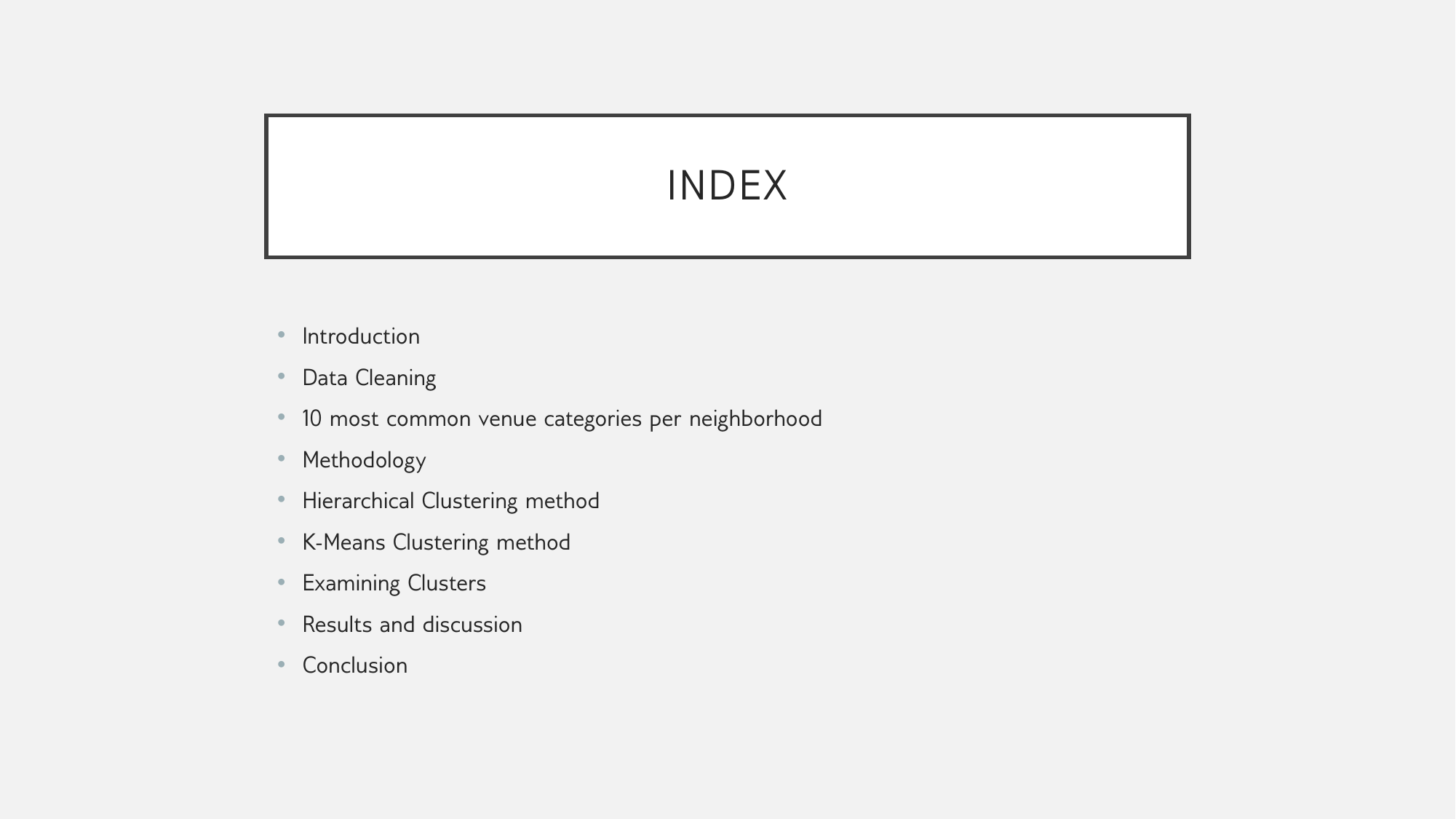

# Index
Introduction
Data Cleaning
10 most common venue categories per neighborhood
Methodology
Hierarchical Clustering method
K-Means Clustering method
Examining Clusters
Results and discussion
Conclusion